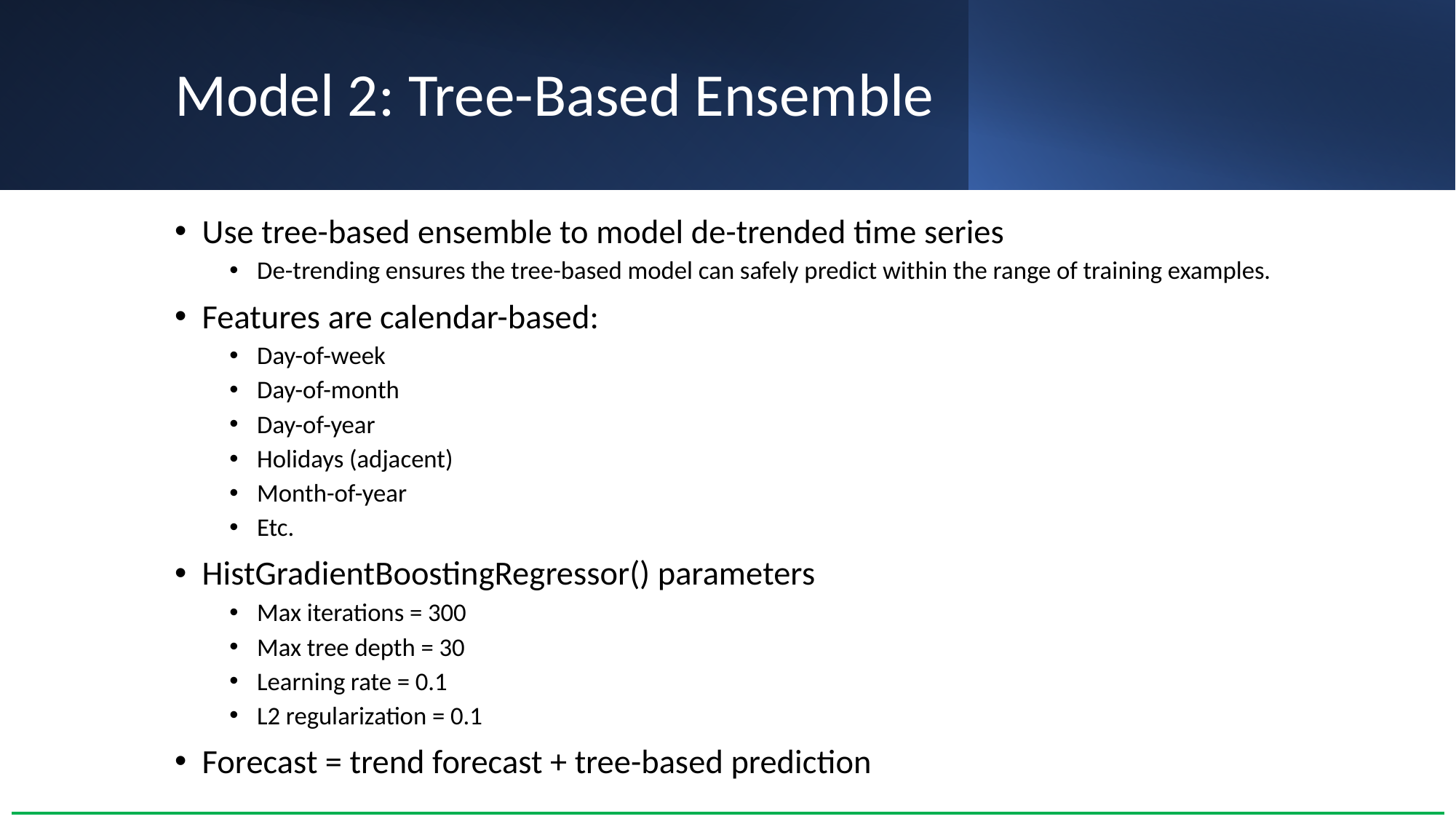

# Model 2: Tree-Based Ensemble
Use tree-based ensemble to model de-trended time series
De-trending ensures the tree-based model can safely predict within the range of training examples.
Features are calendar-based:
Day-of-week
Day-of-month
Day-of-year
Holidays (adjacent)
Month-of-year
Etc.
HistGradientBoostingRegressor() parameters
Max iterations = 300
Max tree depth = 30
Learning rate = 0.1
L2 regularization = 0.1
Forecast = trend forecast + tree-based prediction